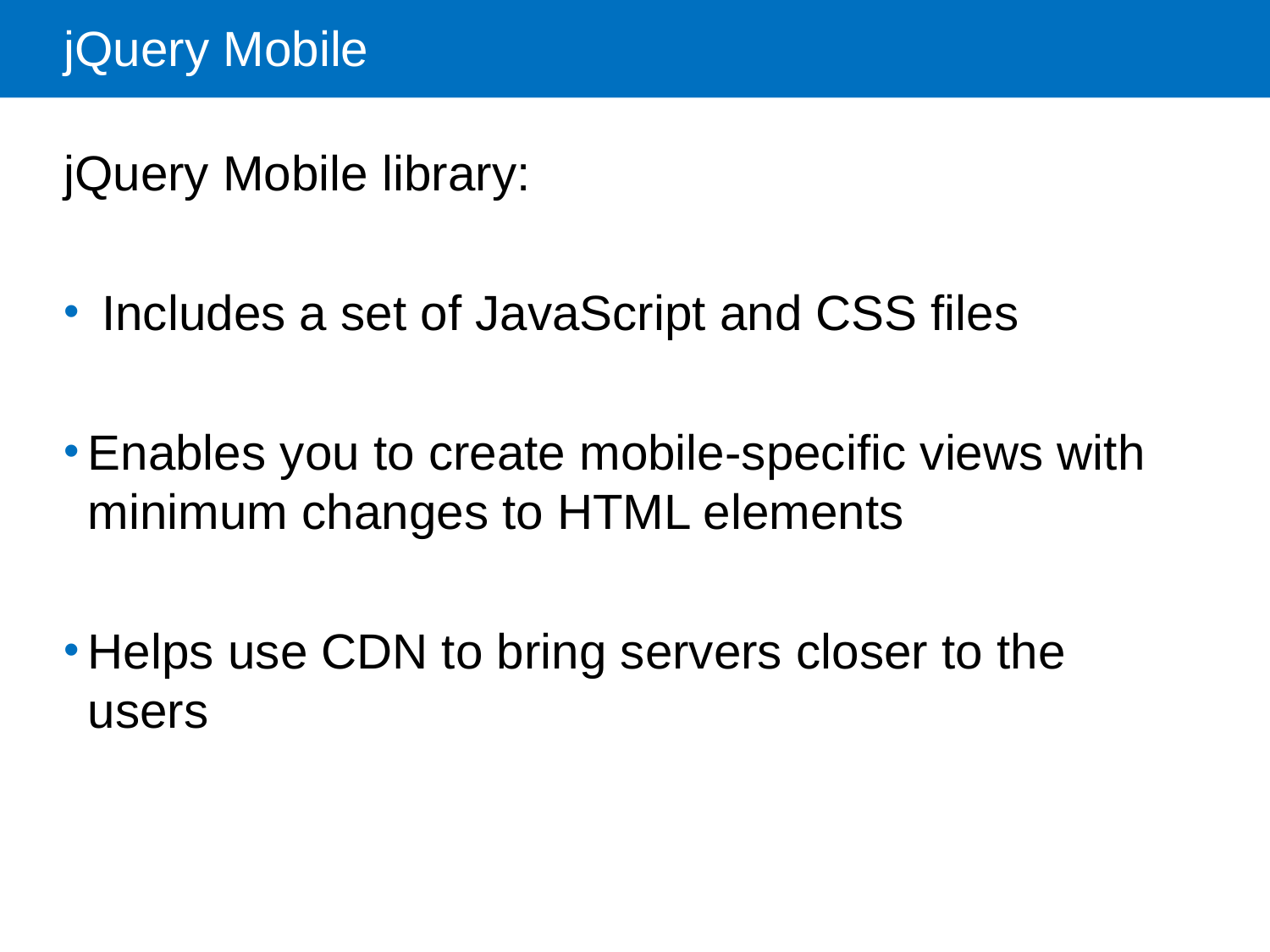

# jQuery Mobile
jQuery Mobile library:

 Includes a set of JavaScript and CSS files

Enables you to create mobile-specific views with minimum changes to HTML elements

Helps use CDN to bring servers closer to the users